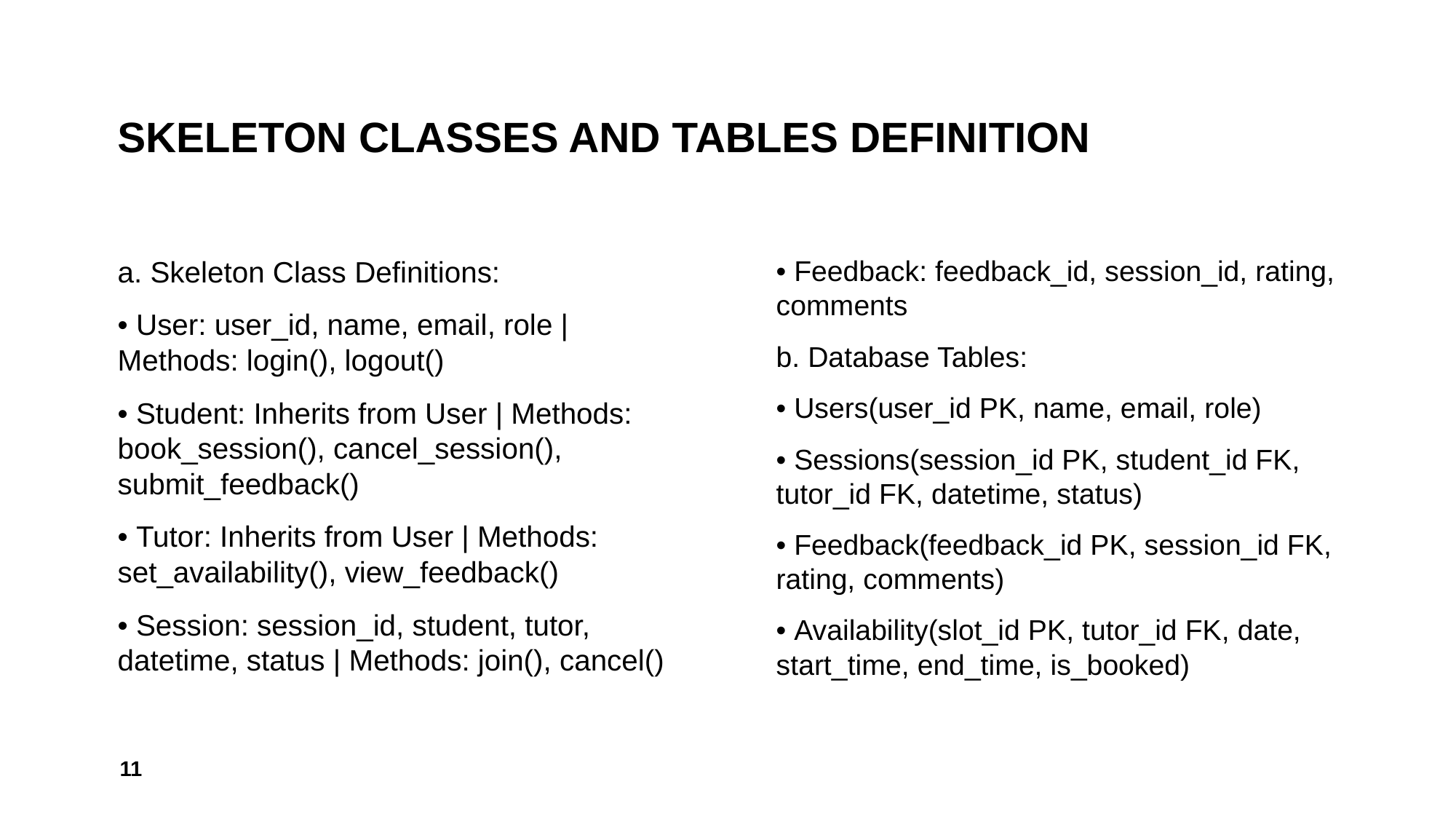

# Skeleton Classes and Tables Definition
a. Skeleton Class Definitions:
• User: user_id, name, email, role | Methods: login(), logout()
• Student: Inherits from User | Methods: book_session(), cancel_session(), submit_feedback()
• Tutor: Inherits from User | Methods: set_availability(), view_feedback()
• Session: session_id, student, tutor, datetime, status | Methods: join(), cancel()

• Feedback: feedback_id, session_id, rating, comments
b. Database Tables:
• Users(user_id PK, name, email, role)
• Sessions(session_id PK, student_id FK, tutor_id FK, datetime, status)
• Feedback(feedback_id PK, session_id FK, rating, comments)
• Availability(slot_id PK, tutor_id FK, date, start_time, end_time, is_booked)

11